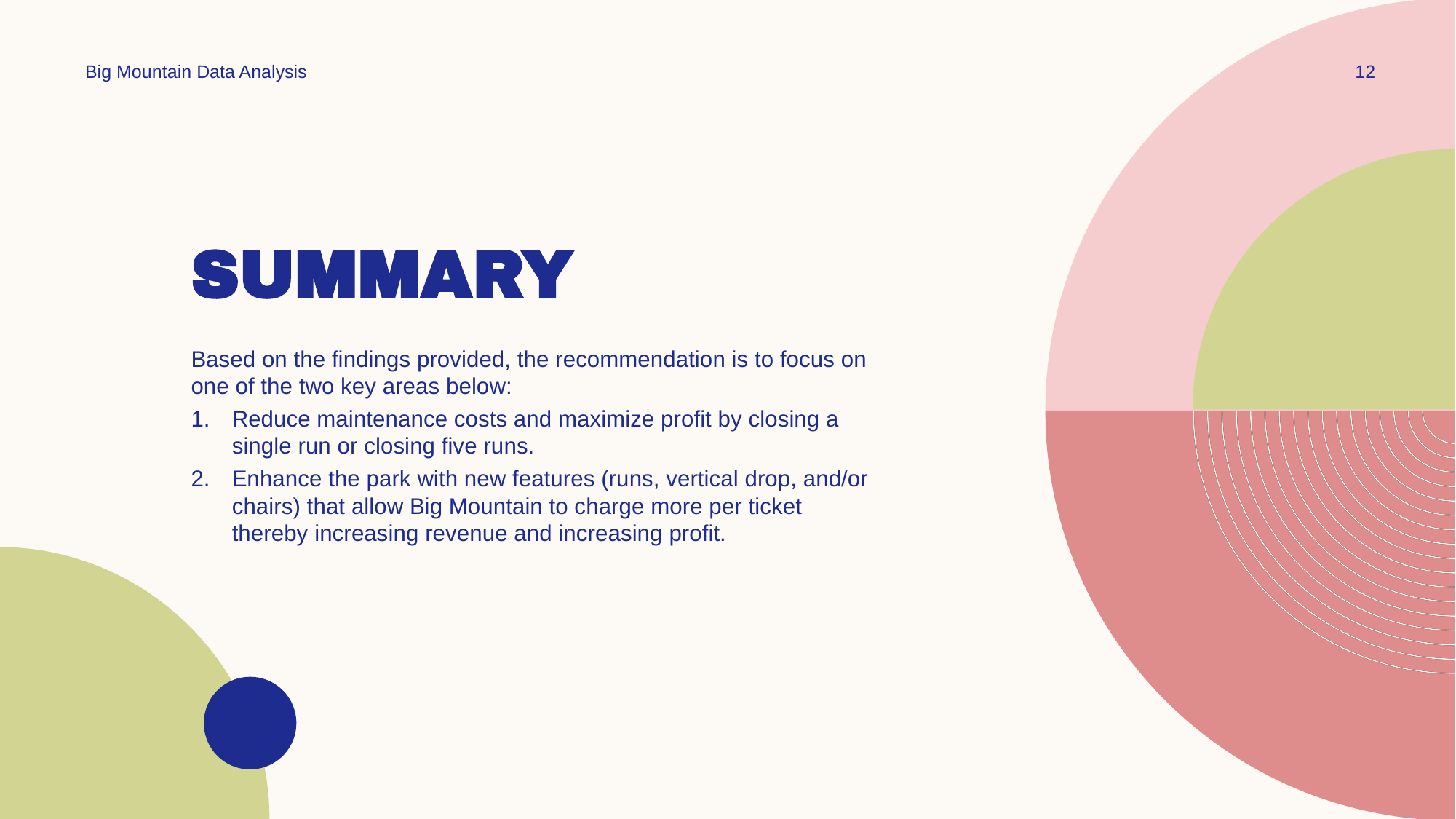

Big Mountain Data Analysis
12
# SUMMARY
Based on the findings provided, the recommendation is to focus on one of the two key areas below:
Reduce maintenance costs and maximize profit by closing a single run or closing five runs.
Enhance the park with new features (runs, vertical drop, and/or chairs) that allow Big Mountain to charge more per ticket thereby increasing revenue and increasing profit.